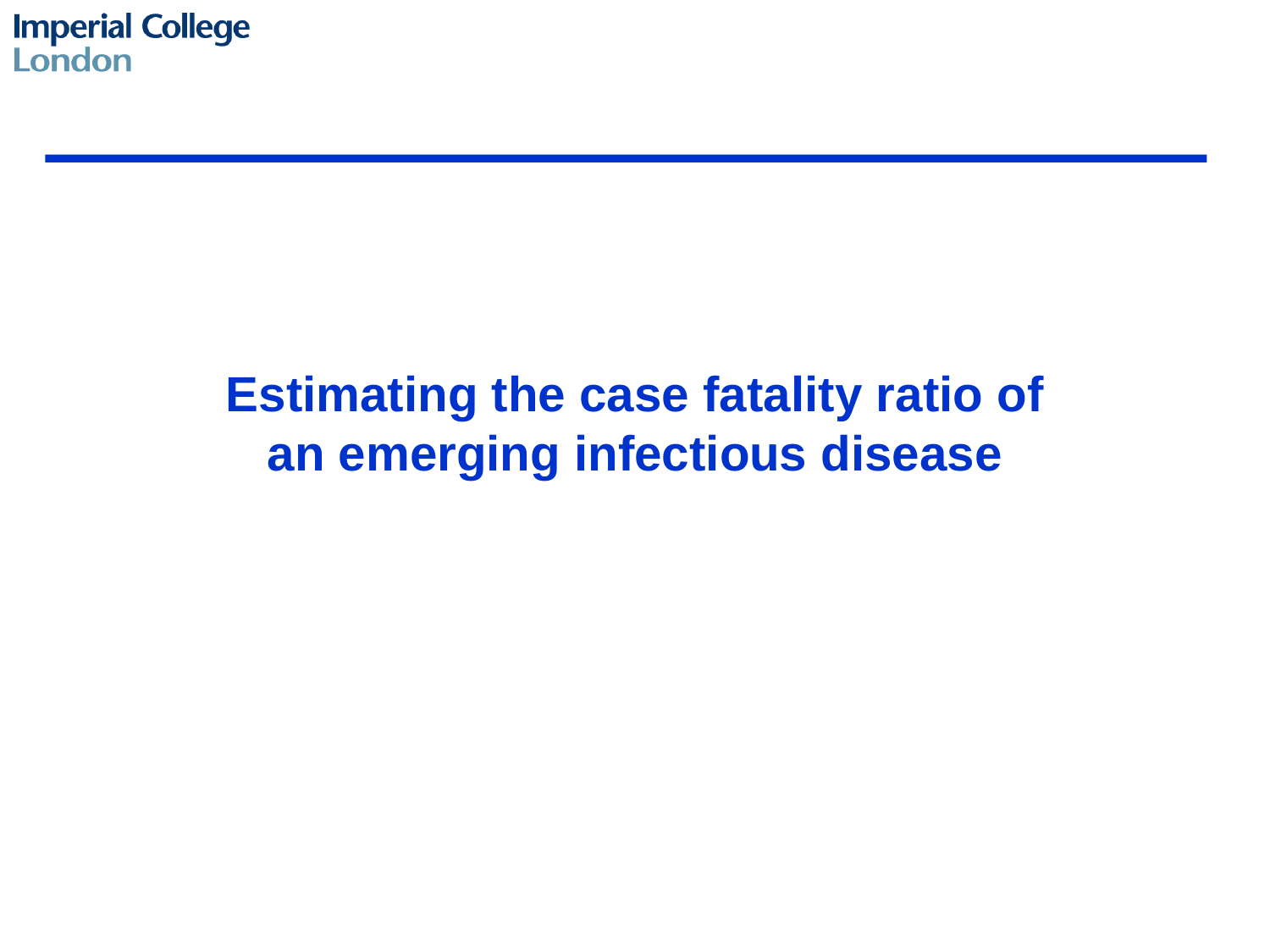

Estimating the case fatality ratio of an emerging infectious disease